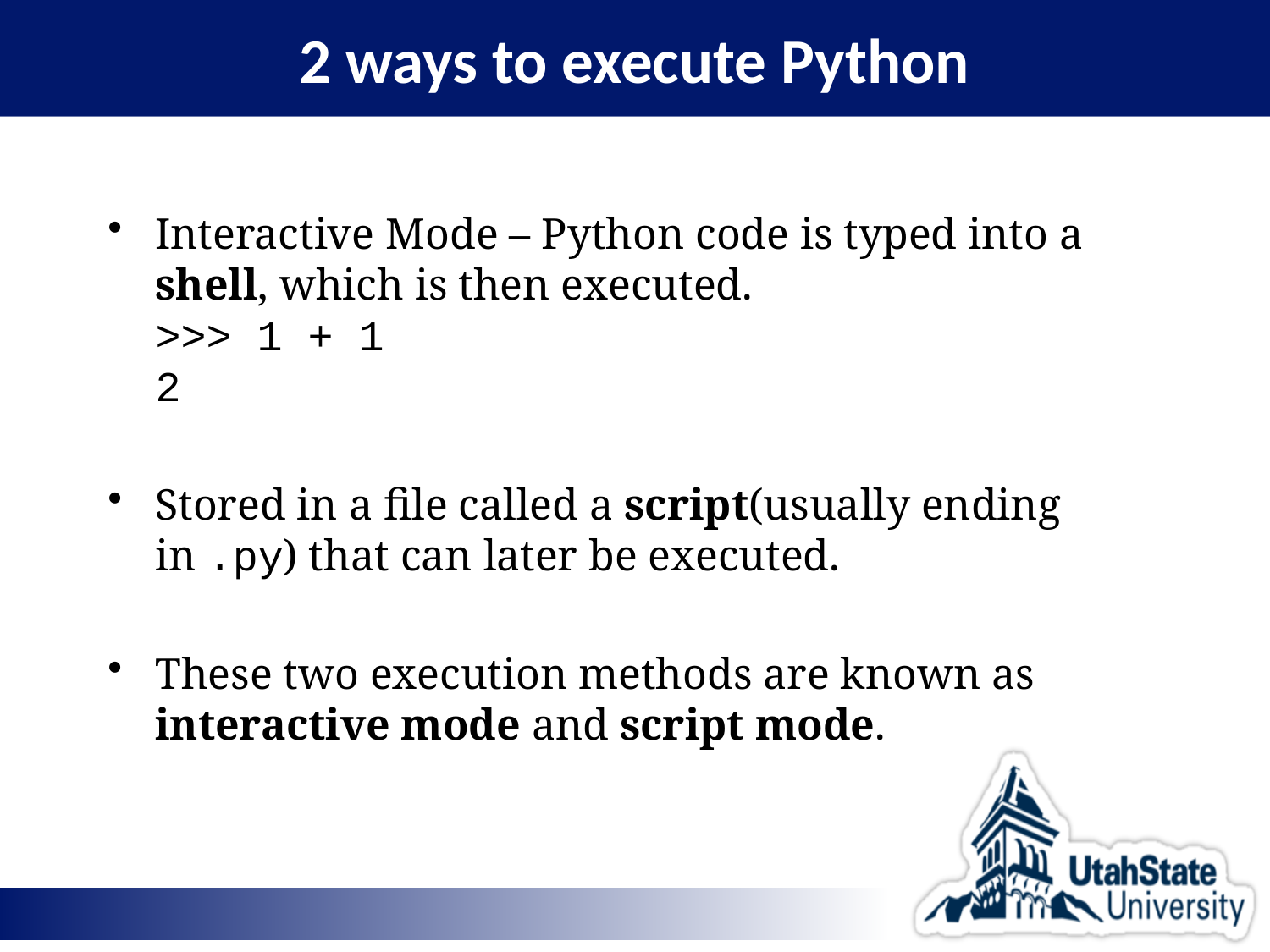

# 2 ways to execute Python
Interactive Mode – Python code is typed into a shell, which is then executed.
>>> 1 + 1
2

Stored in a file called a script(usually ending in .py) that can later be executed.

These two execution methods are known as interactive mode and script mode.